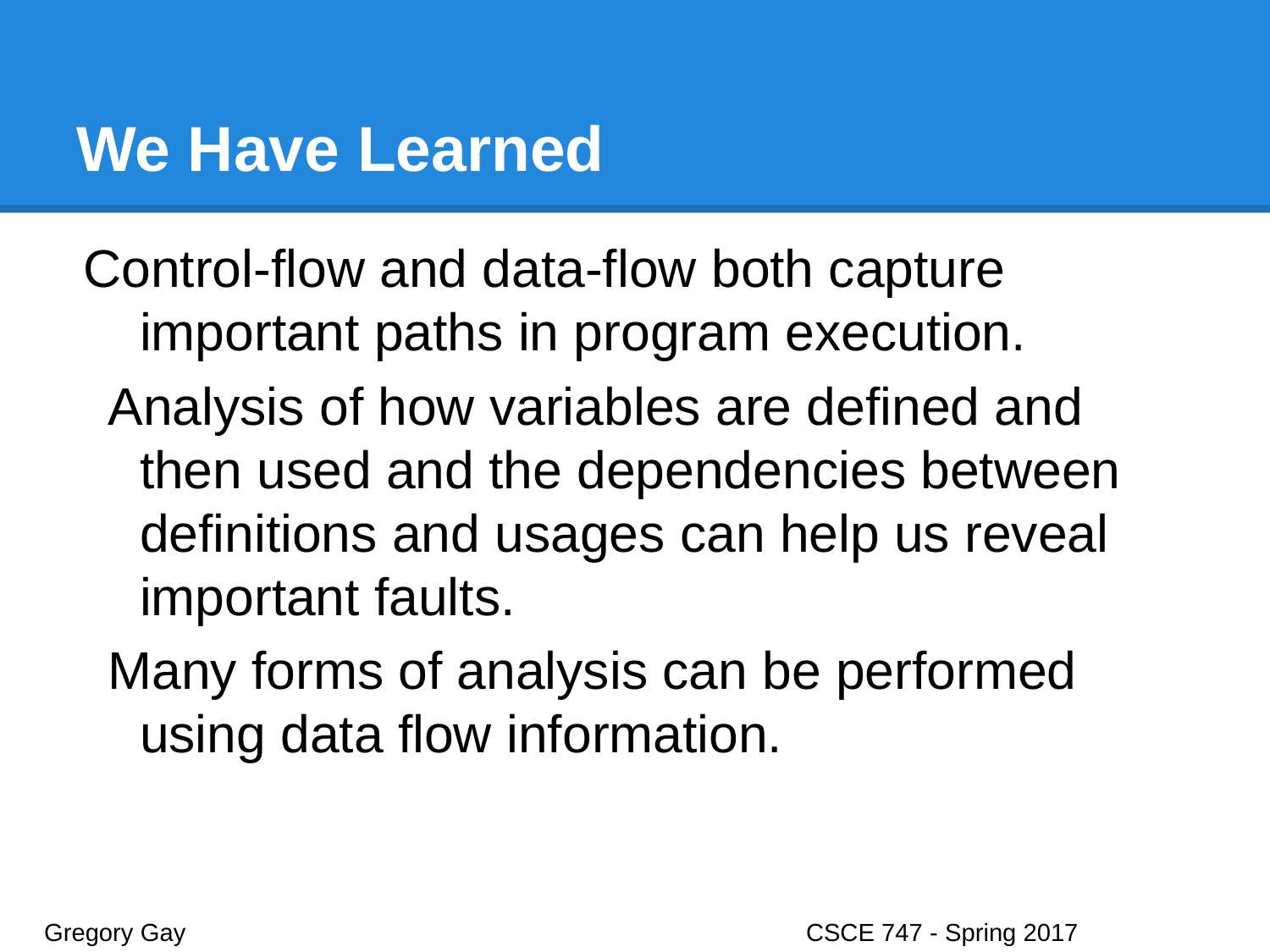

# We Have Learned
Control-flow and data-flow both capture important paths in program execution.
Analysis of how variables are defined and then used and the dependencies between definitions and usages can help us reveal important faults.
Many forms of analysis can be performed using data flow information.
Gregory Gay					CSCE 747 - Spring 2017							40